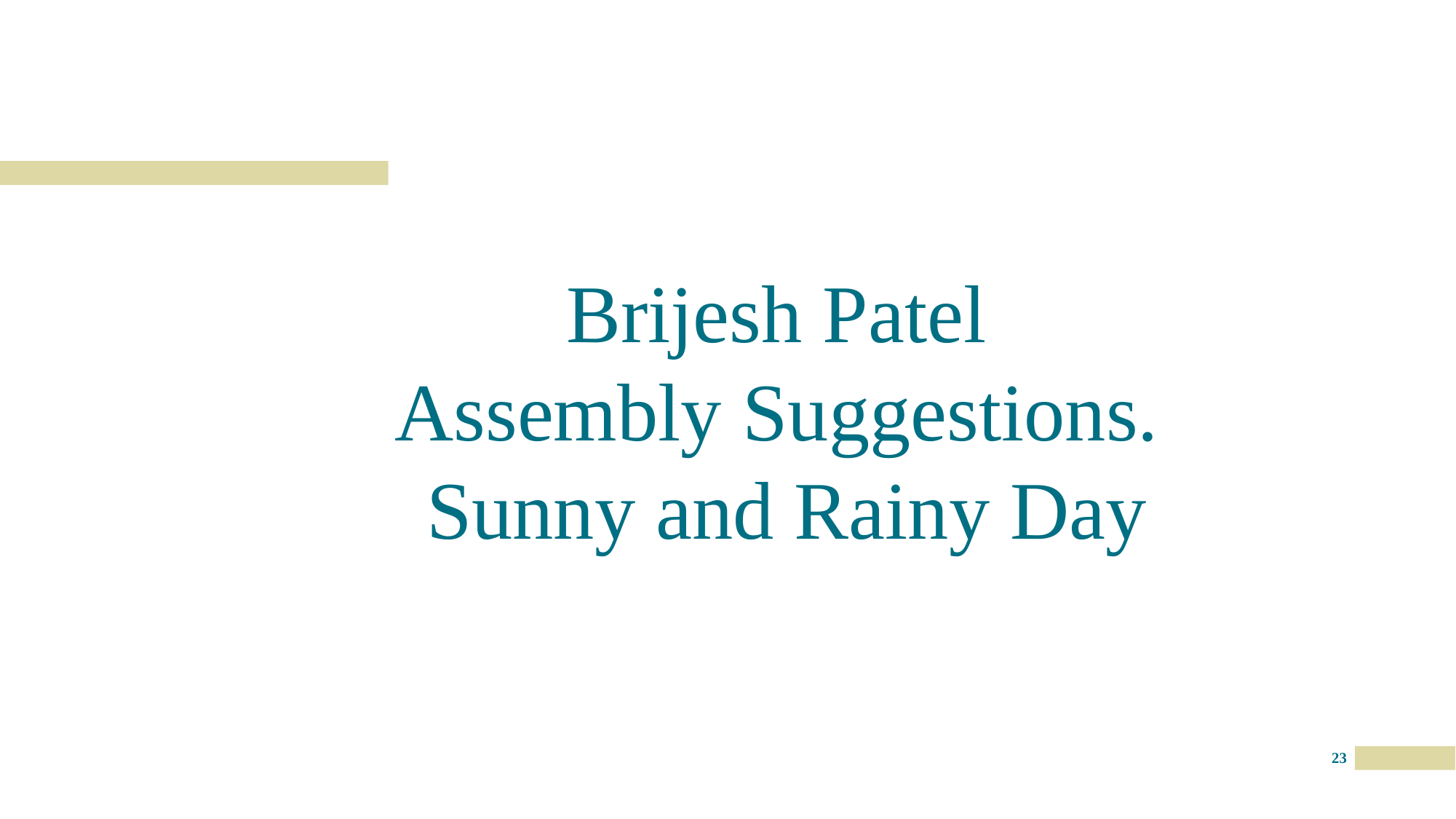

Brijesh Patel
Assembly Suggestions.
 Sunny and Rainy Day
23